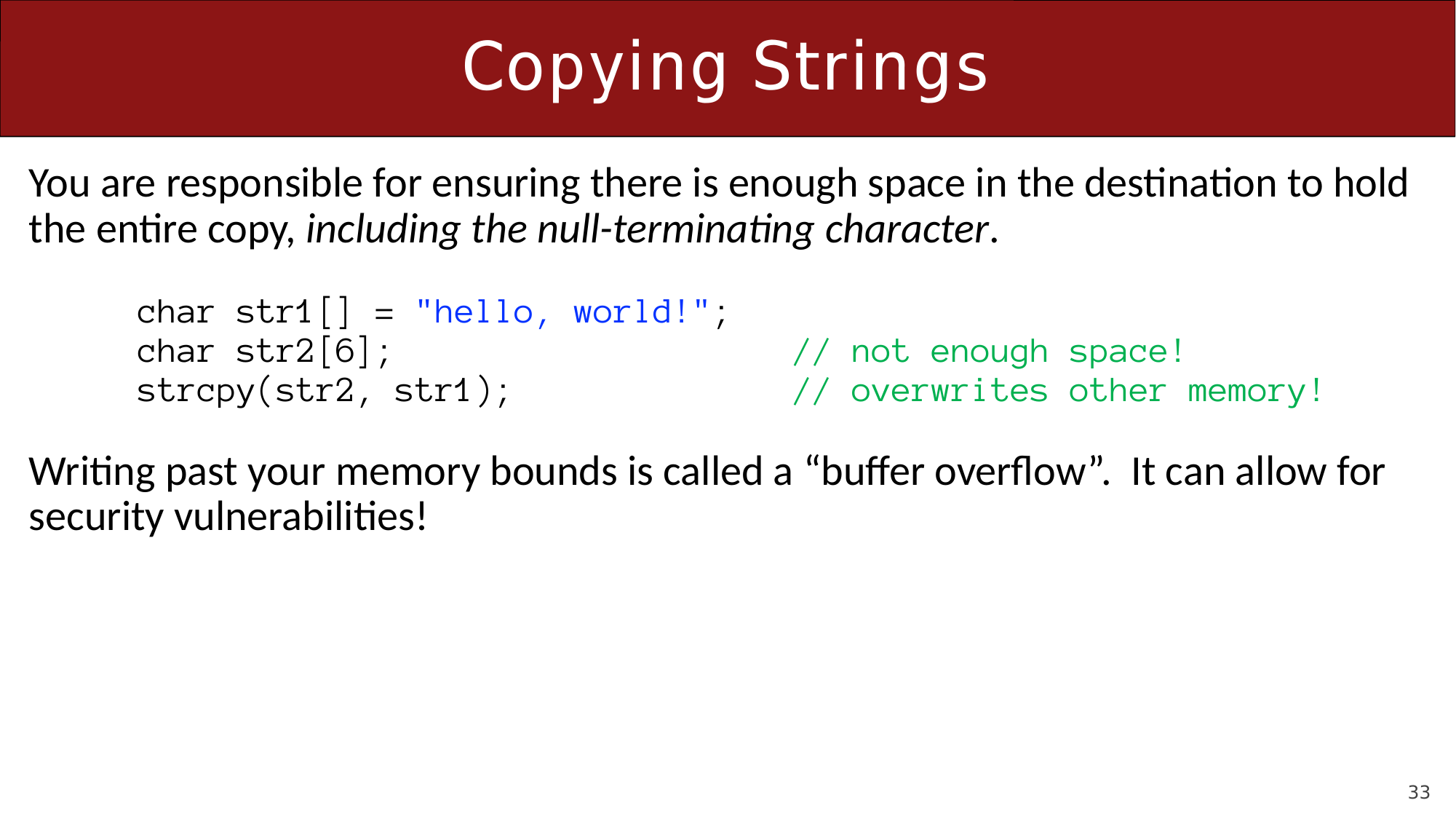

# Copying Strings
You are responsible for ensuring there is enough space in the destination to hold the entire copy, including the null-terminating character.

	char str1[] = "hello, world!";
	char str2[6];				// not enough space!
	strcpy(str2, str1);			// overwrites other memory!

Writing past your memory bounds is called a “buffer overflow”.  It can allow for security vulnerabilities!